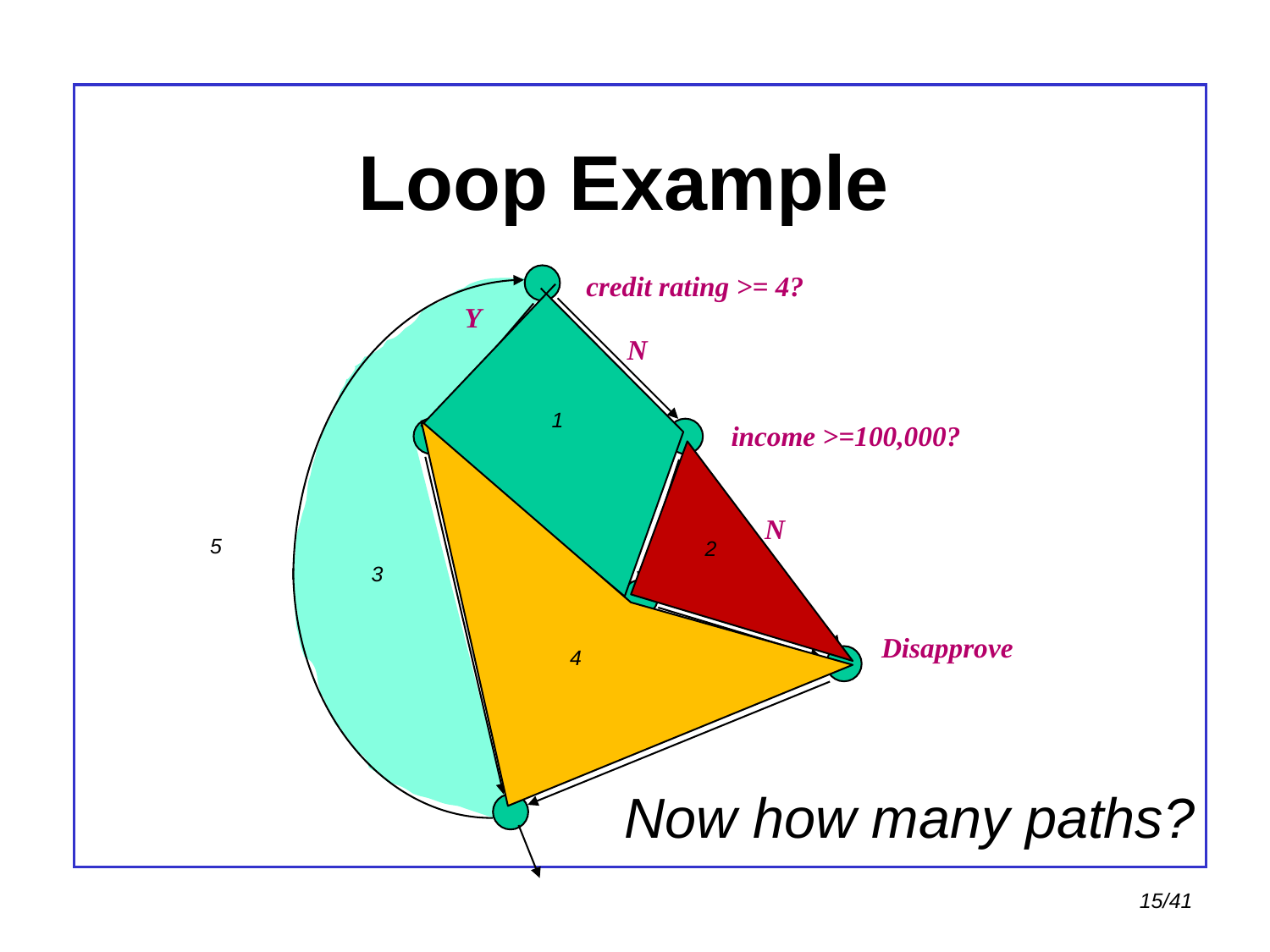

# Loop Example
credit rating >= 4?

3

1
Y

N
Approve
income >=100,000?

4

2

Y
Y
5
N

N

Disapprove
children < 3?

More?
Now how many paths?